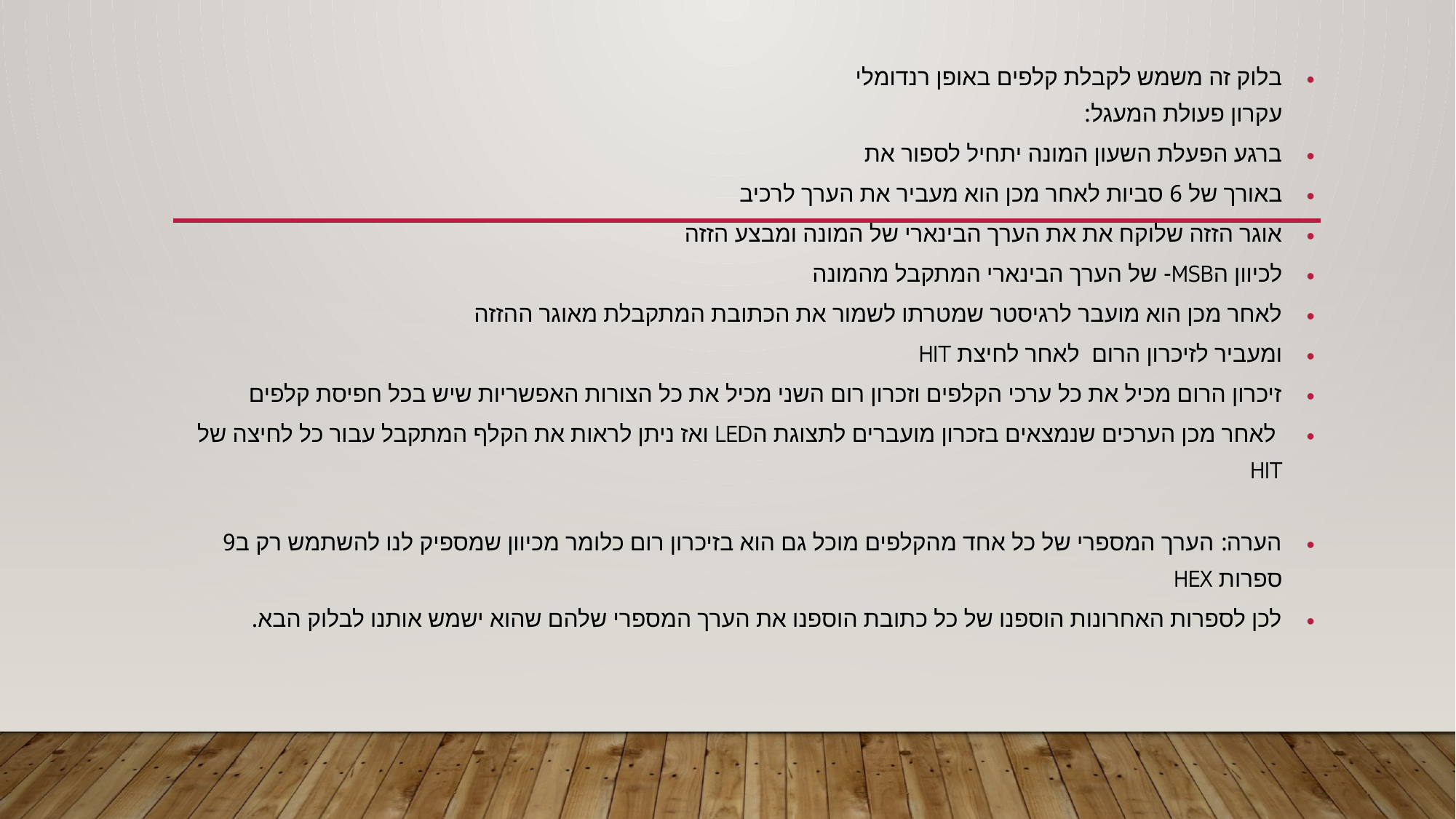

בלוק זה משמש לקבלת קלפים באופן רנדומלי
עקרון פעולת המעגל:
ברגע הפעלת השעון המונה יתחיל לספור את
באורך של 6 סביות לאחר מכן הוא מעביר את הערך לרכיב
אוגר הזזה שלוקח את את הערך הבינארי של המונה ומבצע הזזה
לכיוון הMSB- של הערך הבינארי המתקבל מהמונה
לאחר מכן הוא מועבר לרגיסטר שמטרתו לשמור את הכתובת המתקבלת מאוגר ההזזה
ומעביר לזיכרון הרום  לאחר לחיצת HIT
זיכרון הרום מכיל את כל ערכי הקלפים וזכרון רום השני מכיל את כל הצורות האפשריות שיש בכל חפיסת קלפים
 לאחר מכן הערכים שנמצאים בזכרון מועברים לתצוגת הLED ואז ניתן לראות את הקלף המתקבל עבור כל לחיצה של HIT

הערה: הערך המספרי של כל אחד מהקלפים מוכל גם הוא בזיכרון רום כלומר מכיוון שמספיק לנו להשתמש רק ב9 ספרות HEX
לכן לספרות האחרונות הוספנו של כל כתובת הוספנו את הערך המספרי שלהם שהוא ישמש אותנו לבלוק הבא.